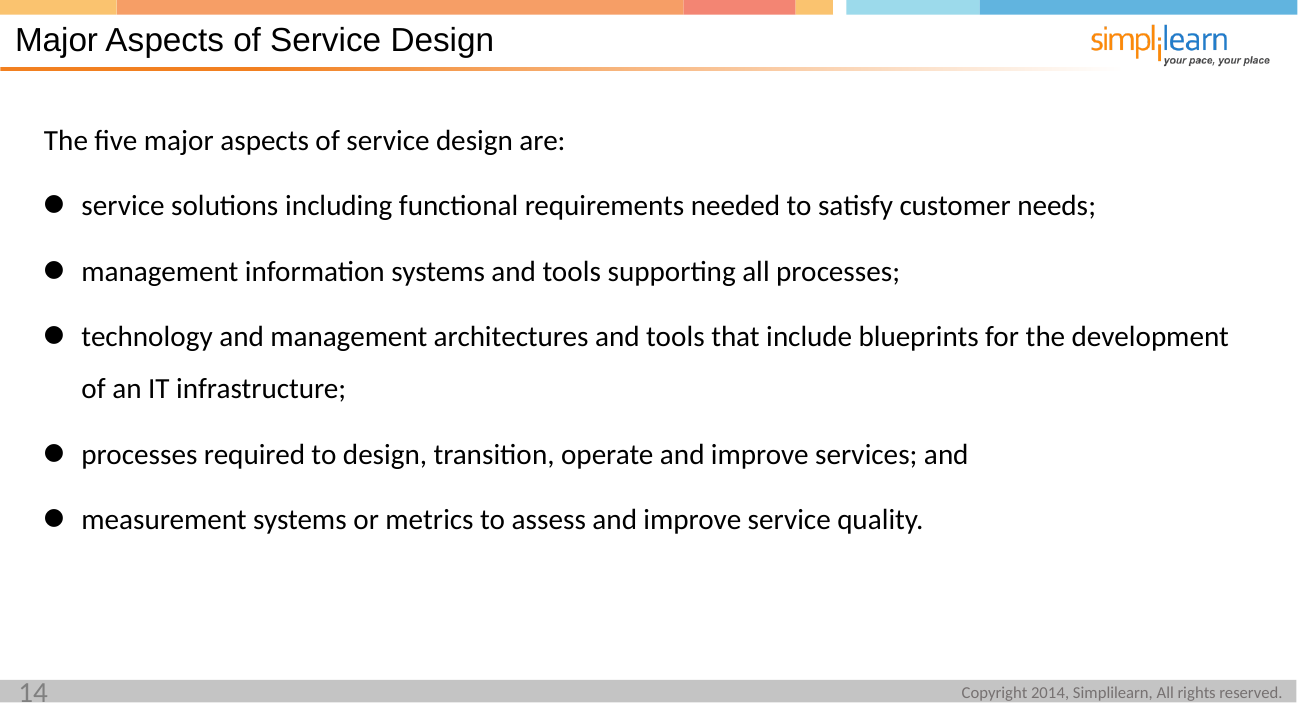

Major Aspects of Service Design
The five major aspects of service design are:
service solutions including functional requirements needed to satisfy customer needs;
management information systems and tools supporting all processes;
technology and management architectures and tools that include blueprints for the development of an IT infrastructure;
processes required to design, transition, operate and improve services; and
measurement systems or metrics to assess and improve service quality.

14